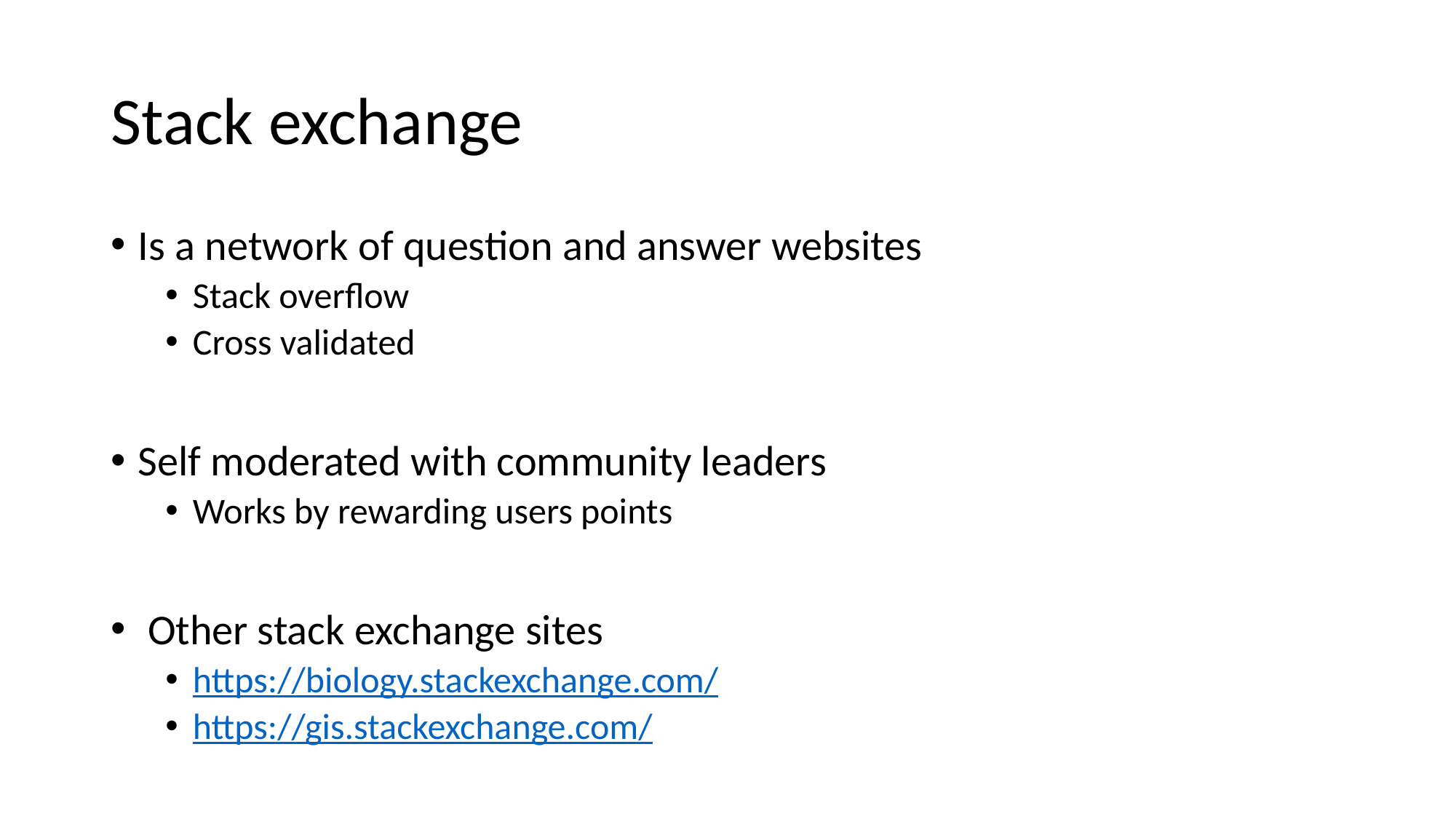

# Stack exchange
Is a network of question and answer websites
Stack overflow
Cross validated

Self moderated with community leaders
Works by rewarding users points

 Other stack exchange sites
https://biology.stackexchange.com/
https://gis.stackexchange.com/